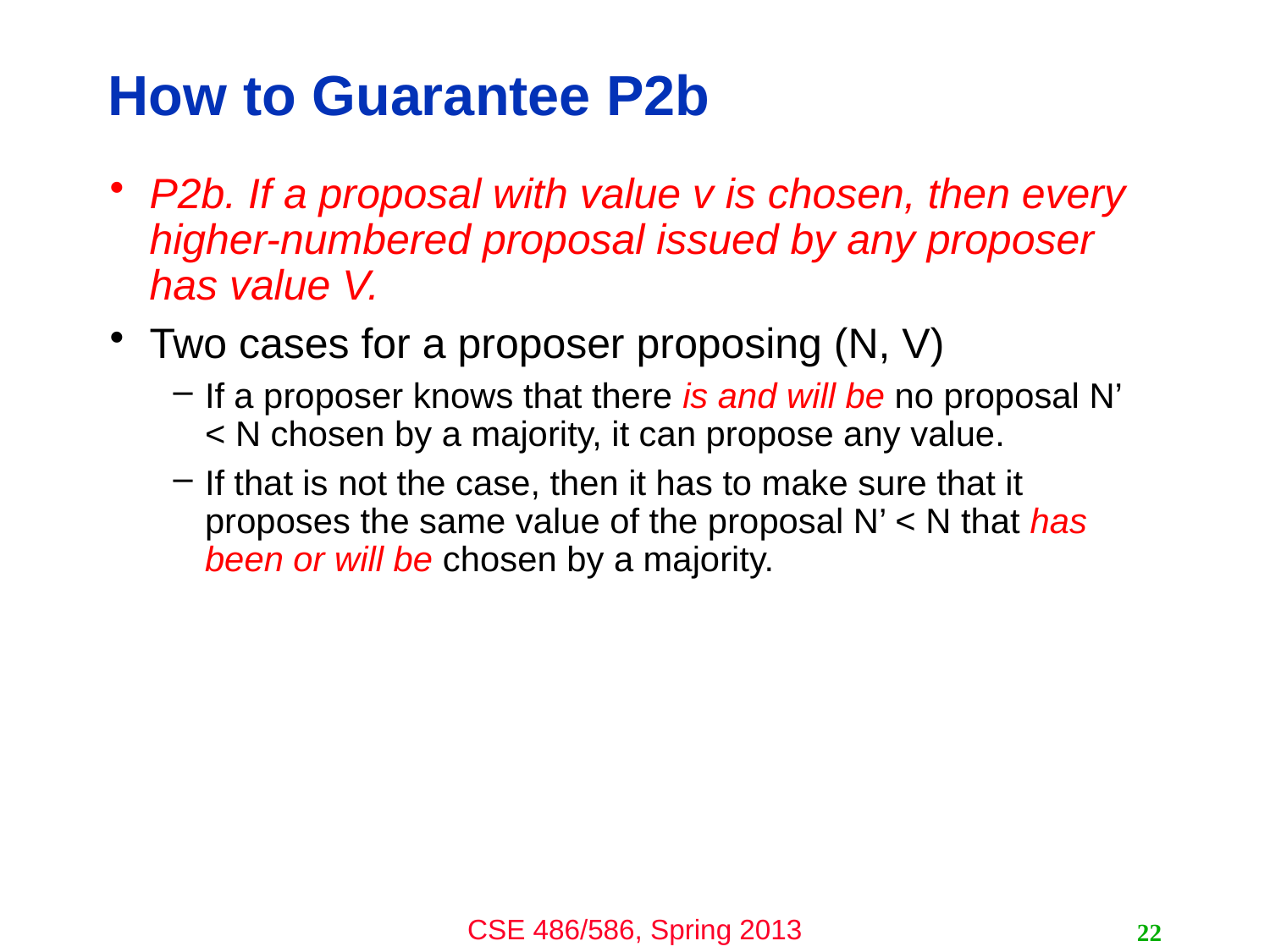

# How to Guarantee P2b
P2b. If a proposal with value v is chosen, then every higher-numbered proposal issued by any proposer has value V.
Two cases for a proposer proposing (N, V)
If a proposer knows that there is and will be no proposal N’ < N chosen by a majority, it can propose any value.
If that is not the case, then it has to make sure that it proposes the same value of the proposal N’ < N that has been or will be chosen by a majority.
22